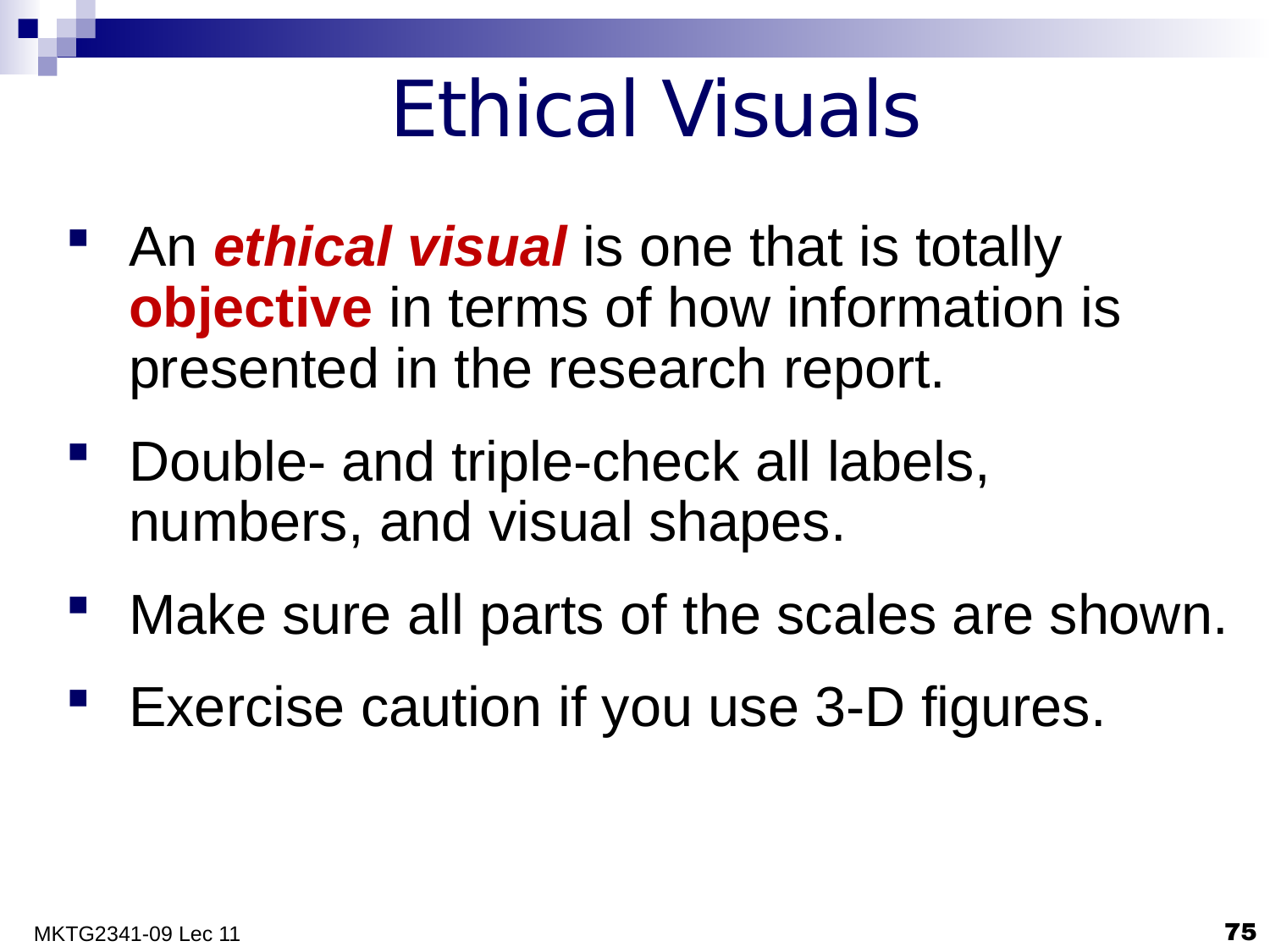

# Ethical Visuals
An ethical visual is one that is totally objective in terms of how information is presented in the research report.
Double- and triple-check all labels, numbers, and visual shapes.
Make sure all parts of the scales are shown.
Exercise caution if you use 3-D figures.
MKTG2341-09 Lec 11
75